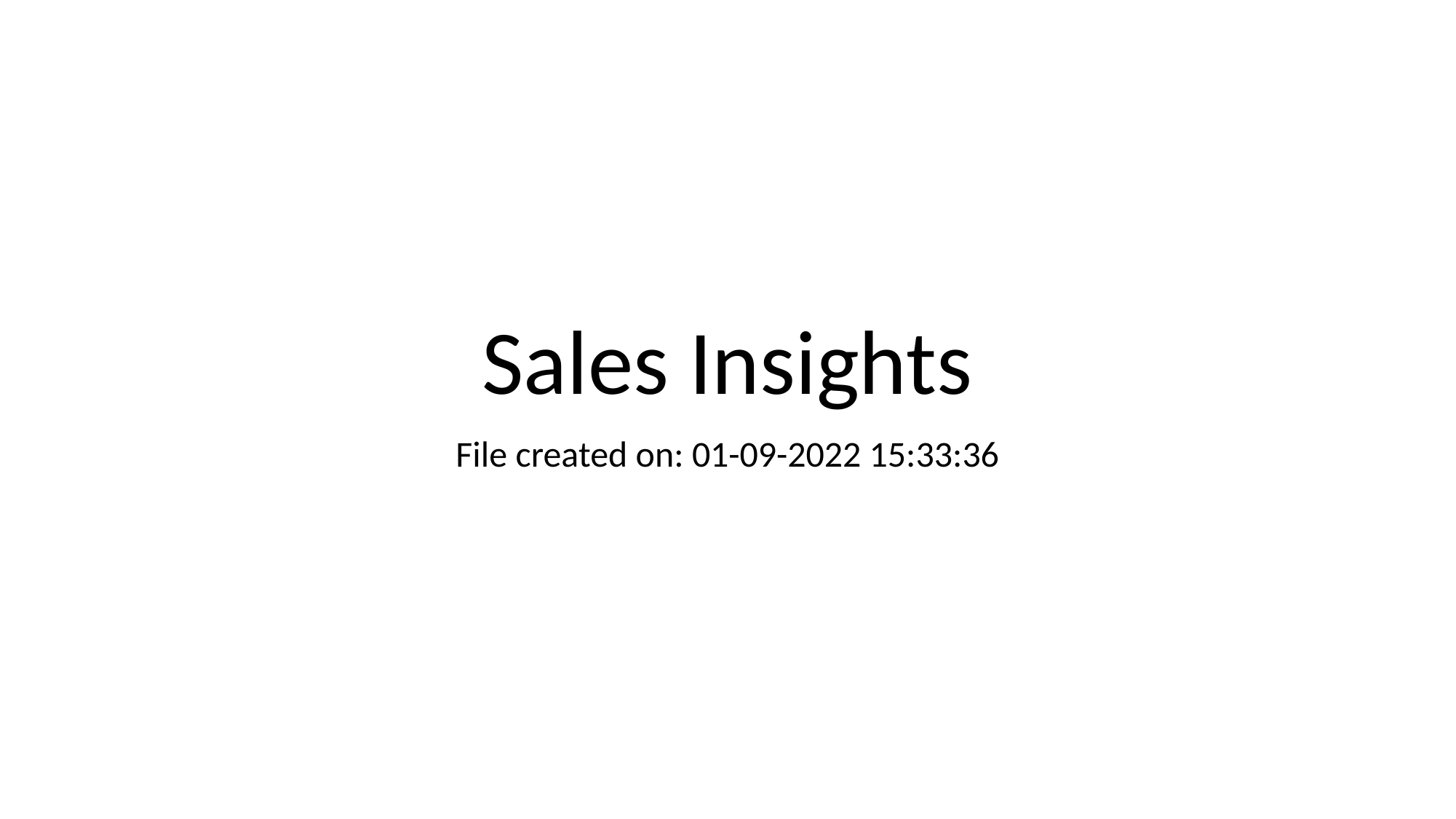

# Sales Insights
File created on: 01-09-2022 15:33:36